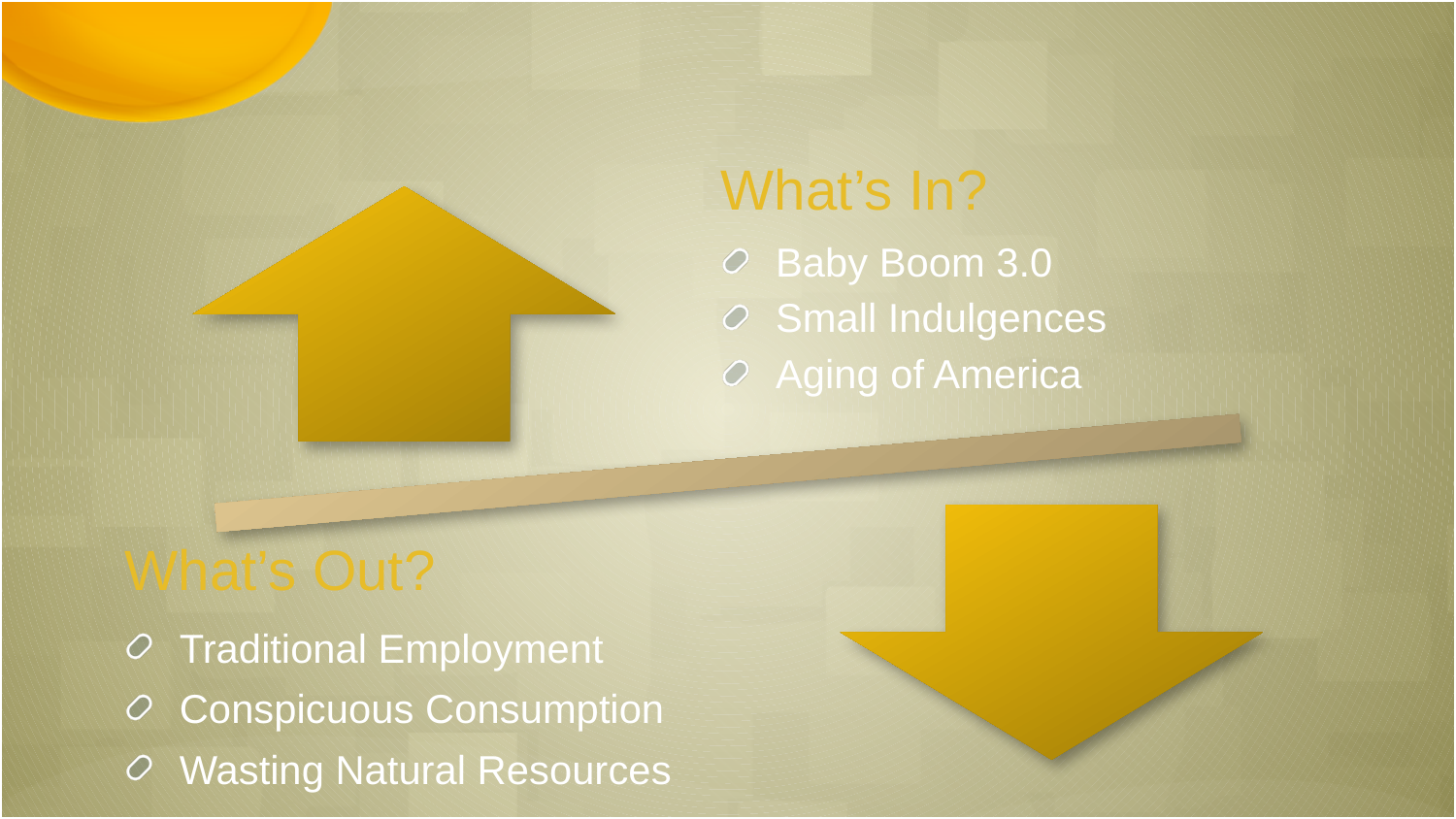

What’s In?
Baby Boom 3.0
Small Indulgences
Aging of America

What’s Out?
Traditional Employment
Conspicuous Consumption
Wasting Natural Resources